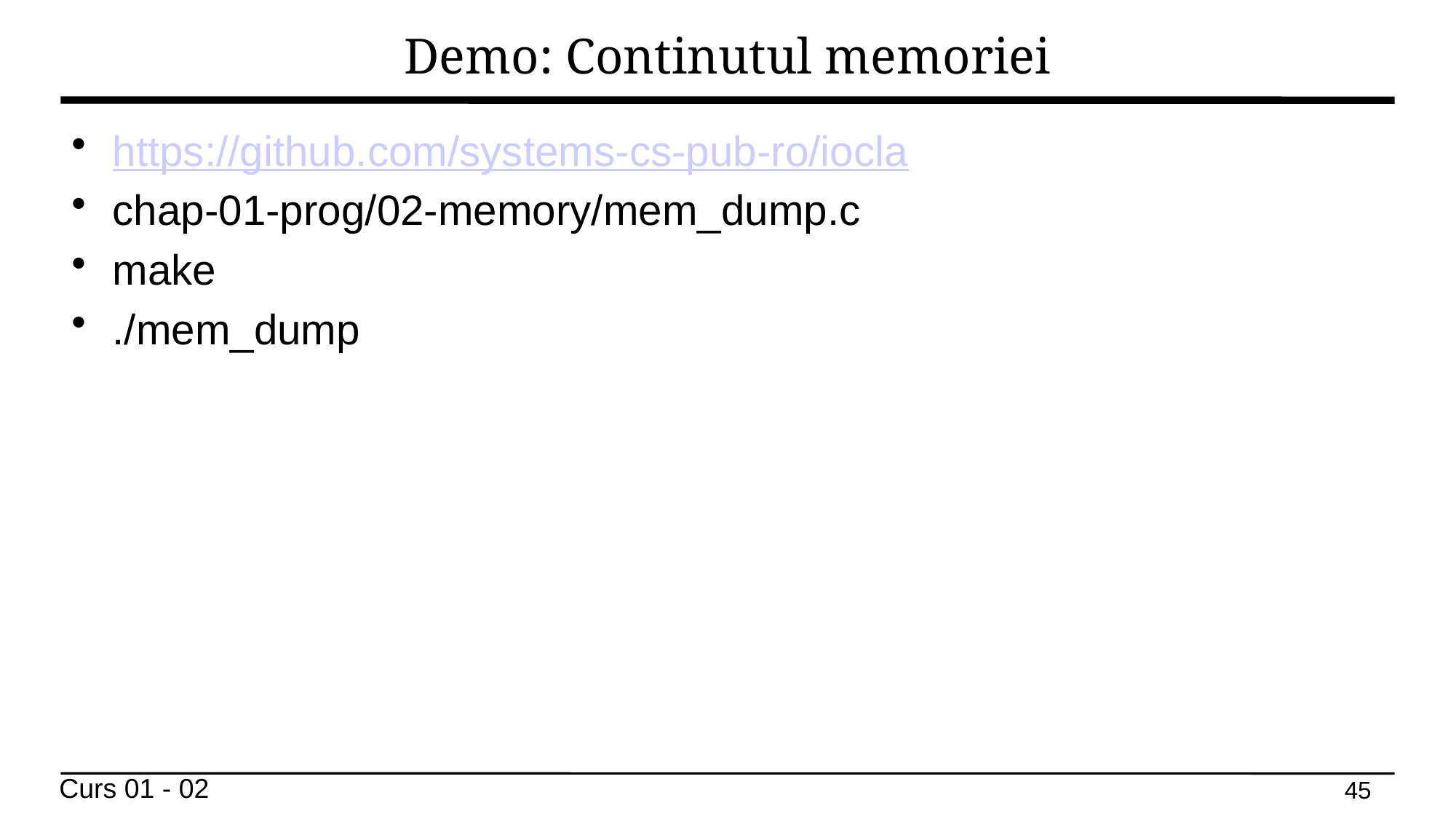

# Demo: Continutul memoriei
https://github.com/systems-cs-pub-ro/iocla
chap-01-prog/02-memory/mem_dump.c
make
./mem_dump